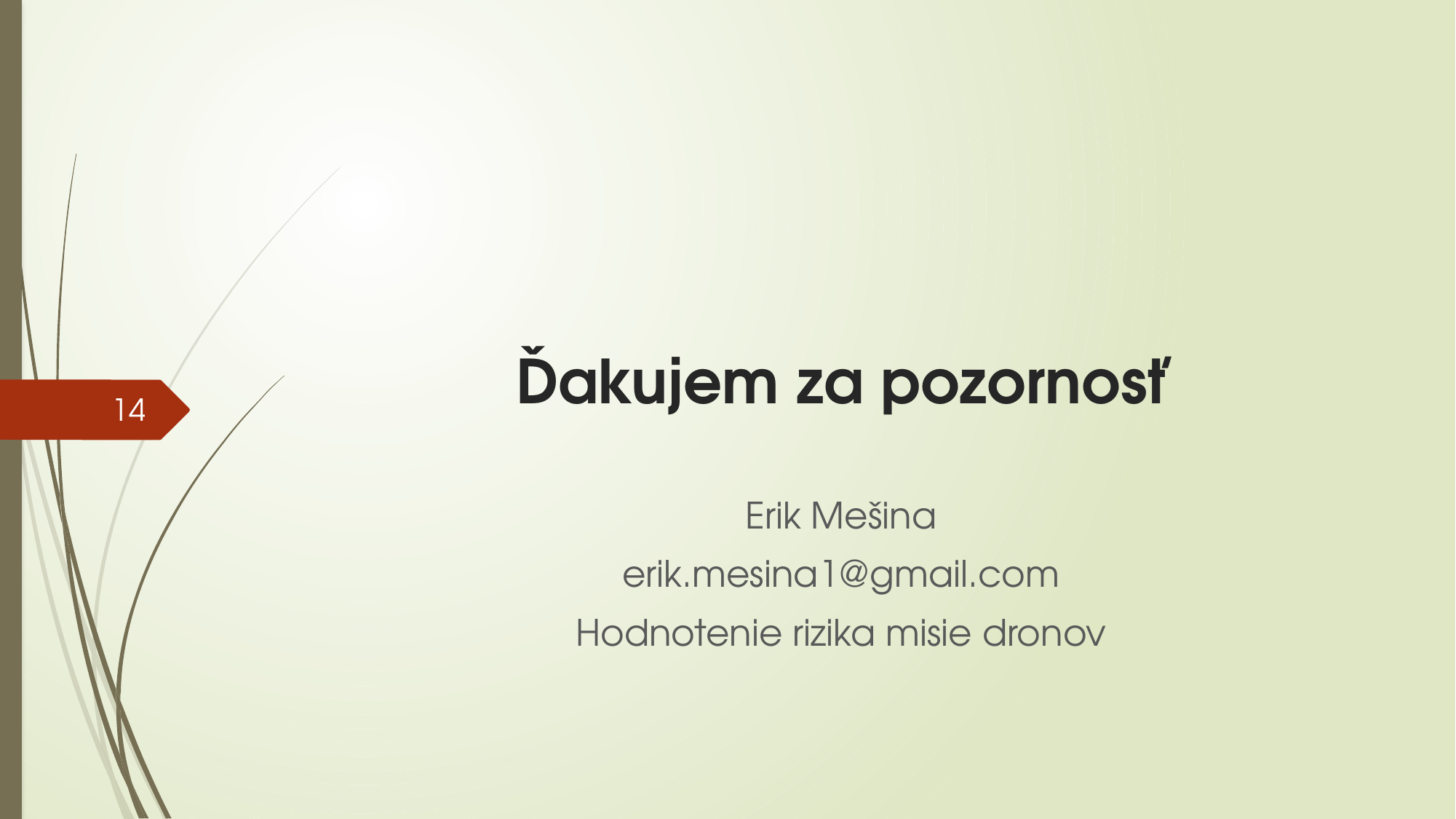

# Ďakujem za pozornosť
14
Erik Mešina
erik.mesina1@gmail.com
Hodnotenie rizika misie dronov